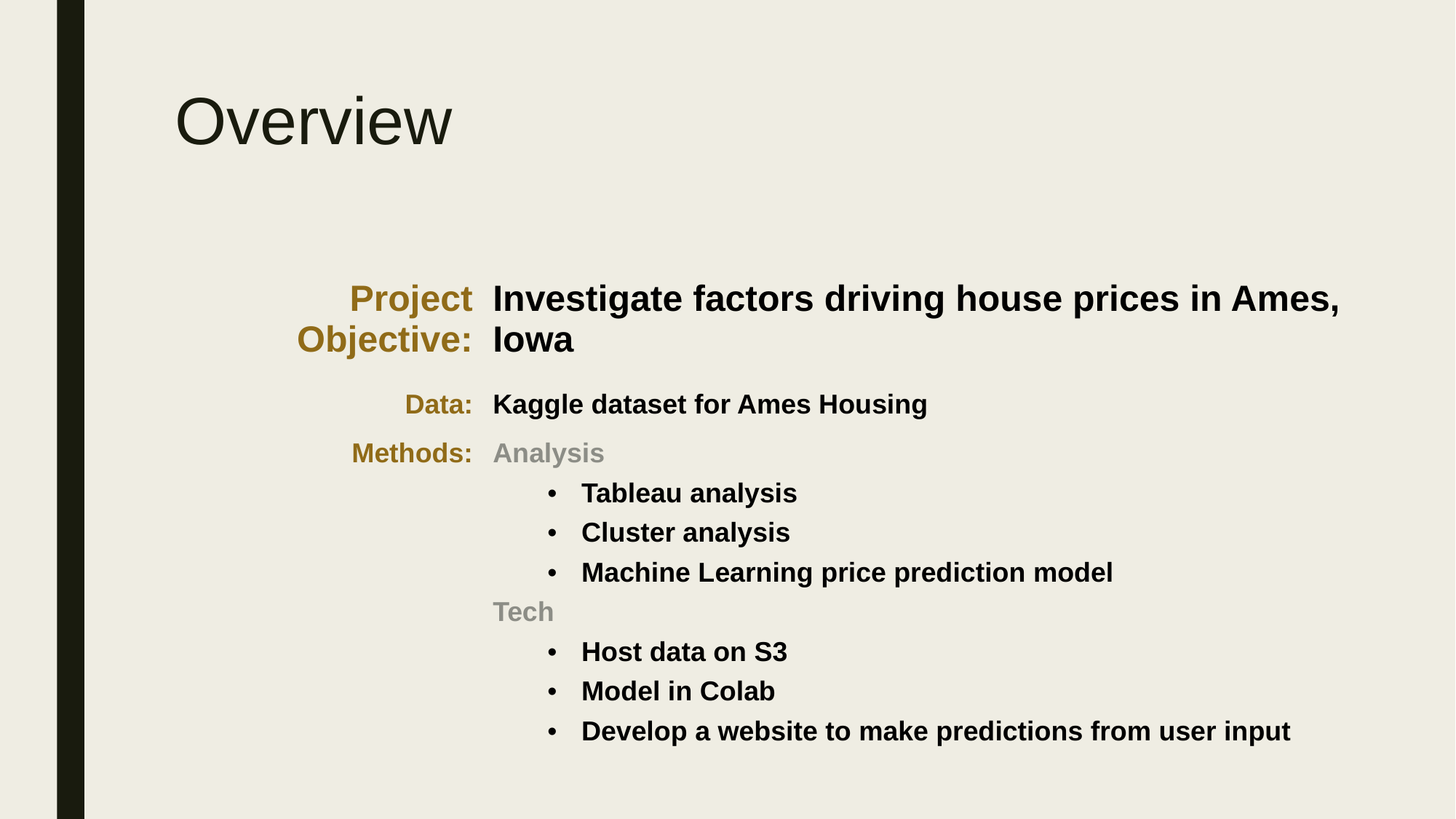

# Overview
| Project Objective: | Investigate factors driving house prices in Ames, Iowa |
| --- | --- |
| Data: | Kaggle dataset for Ames Housing |
| Methods: | Analysis Tableau analysis Cluster analysis Machine Learning price prediction model Tech Host data on S3 Model in Colab Develop a website to make predictions from user input |